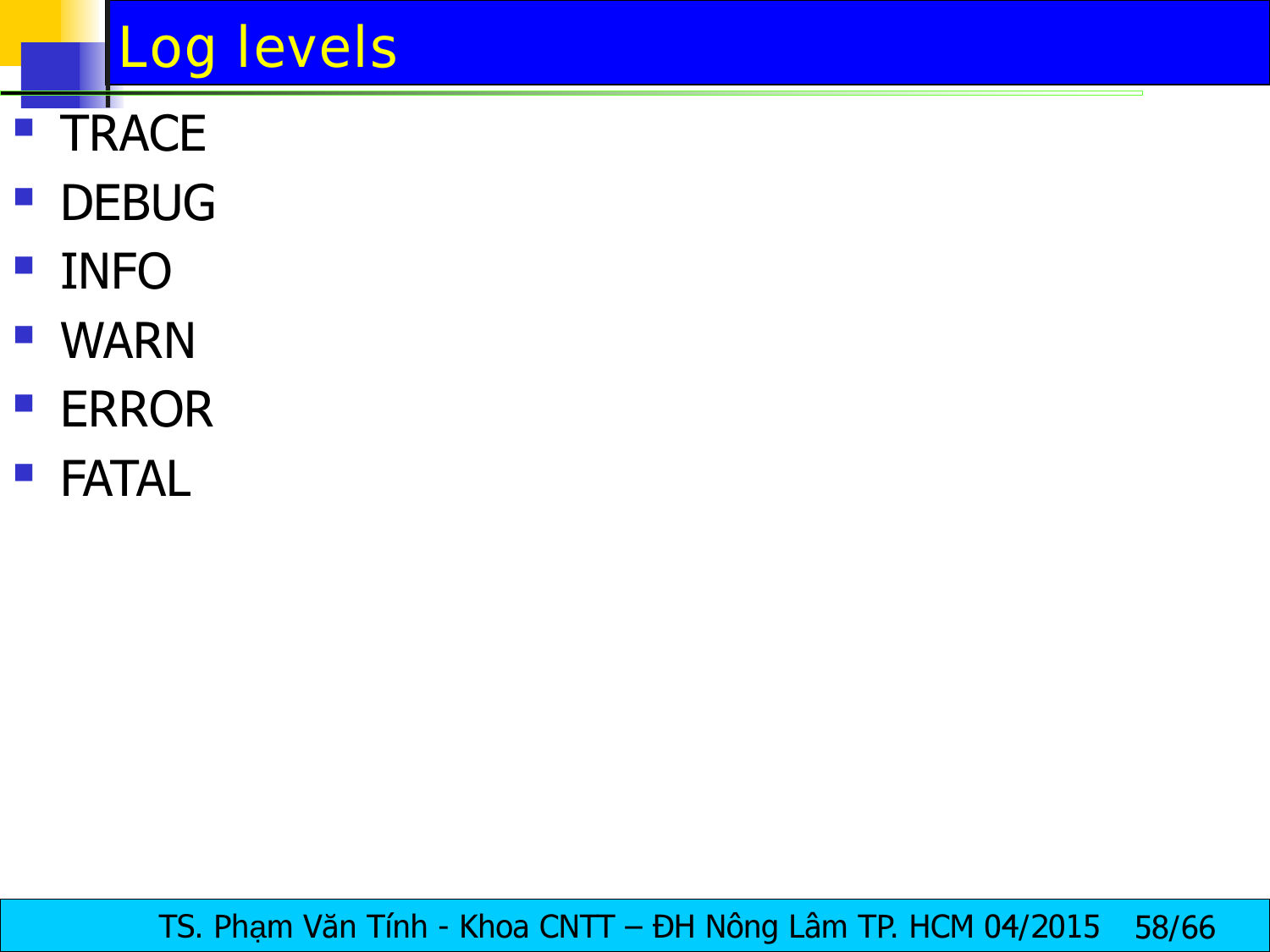

# Log levels
TRACE
DEBUG
INFO
WARN
ERROR
FATAL